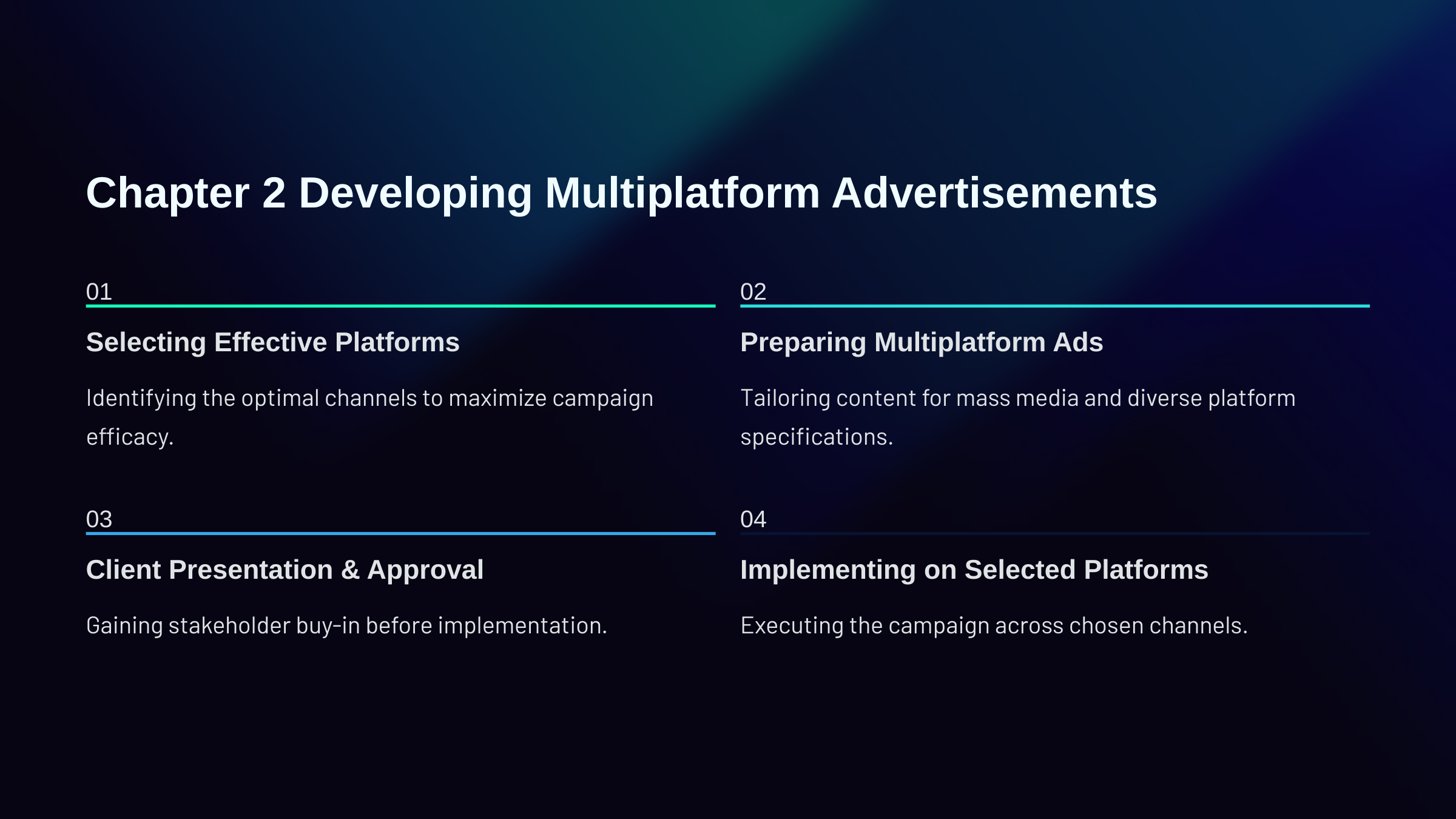

Chapter 2 Developing Multiplatform Advertisements
01
02

Selecting Effective Platforms
Preparing Multiplatform Ads
Identifying the optimal channels to maximize campaign efficacy.
Tailoring content for mass media and diverse platform specifications.
03
04

Client Presentation & Approval
Implementing on Selected Platforms
Gaining stakeholder buy-in before implementation.
Executing the campaign across chosen channels.